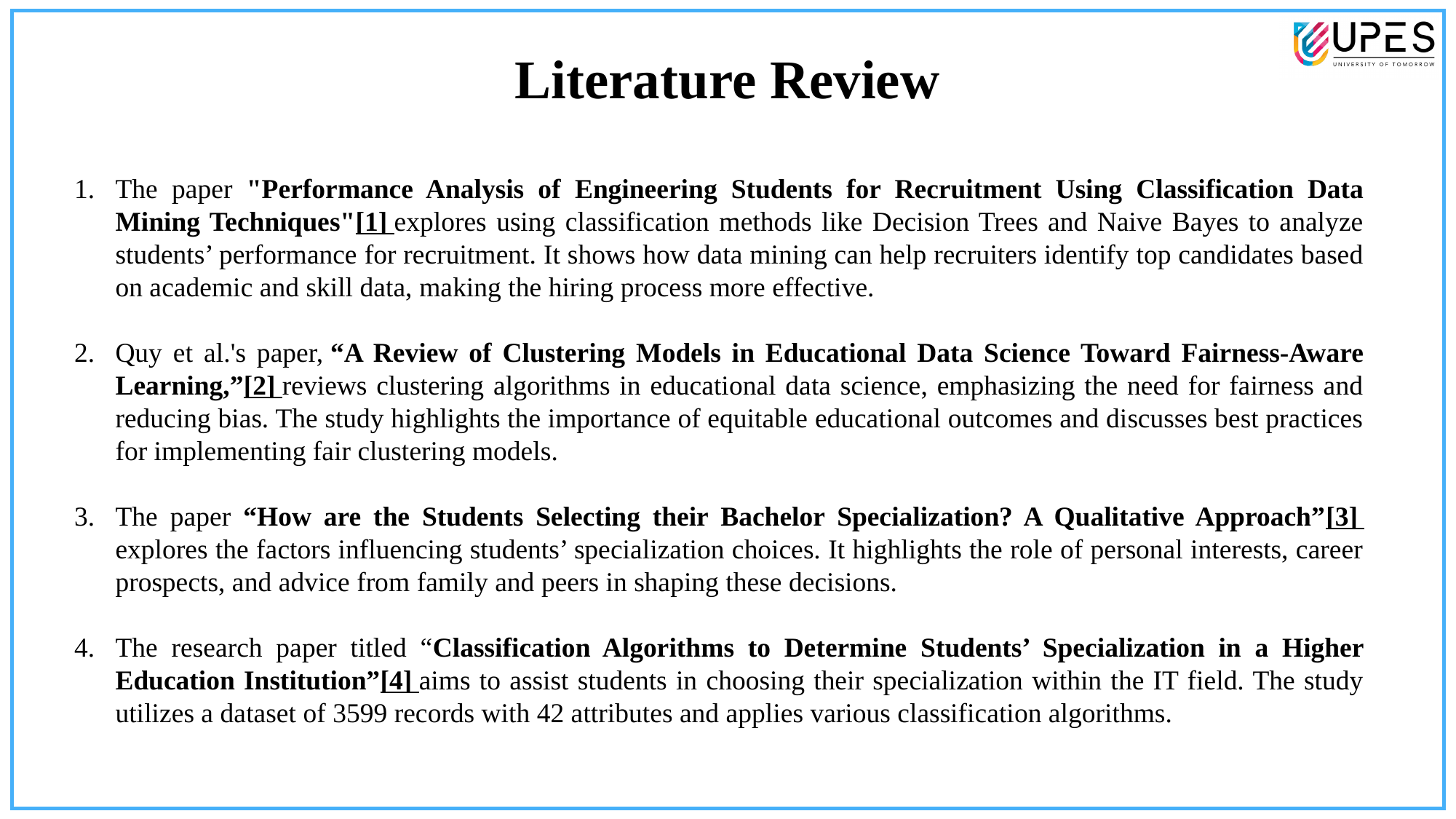

Literature Review
The paper "Performance Analysis of Engineering Students for Recruitment Using Classification Data Mining Techniques"[1] explores using classification methods like Decision Trees and Naive Bayes to analyze students’ performance for recruitment. It shows how data mining can help recruiters identify top candidates based on academic and skill data, making the hiring process more effective.

Quy et al.'s paper, “A Review of Clustering Models in Educational Data Science Toward Fairness-Aware Learning,”[2] reviews clustering algorithms in educational data science, emphasizing the need for fairness and reducing bias. The study highlights the importance of equitable educational outcomes and discusses best practices for implementing fair clustering models.

The paper “How are the Students Selecting their Bachelor Specialization? A Qualitative Approach”[3] explores the factors influencing students’ specialization choices. It highlights the role of personal interests, career prospects, and advice from family and peers in shaping these decisions.

The research paper titled “Classification Algorithms to Determine Students’ Specialization in a Higher Education Institution”[4] aims to assist students in choosing their specialization within the IT field. The study utilizes a dataset of 3599 records with 42 attributes and applies various classification algorithms.